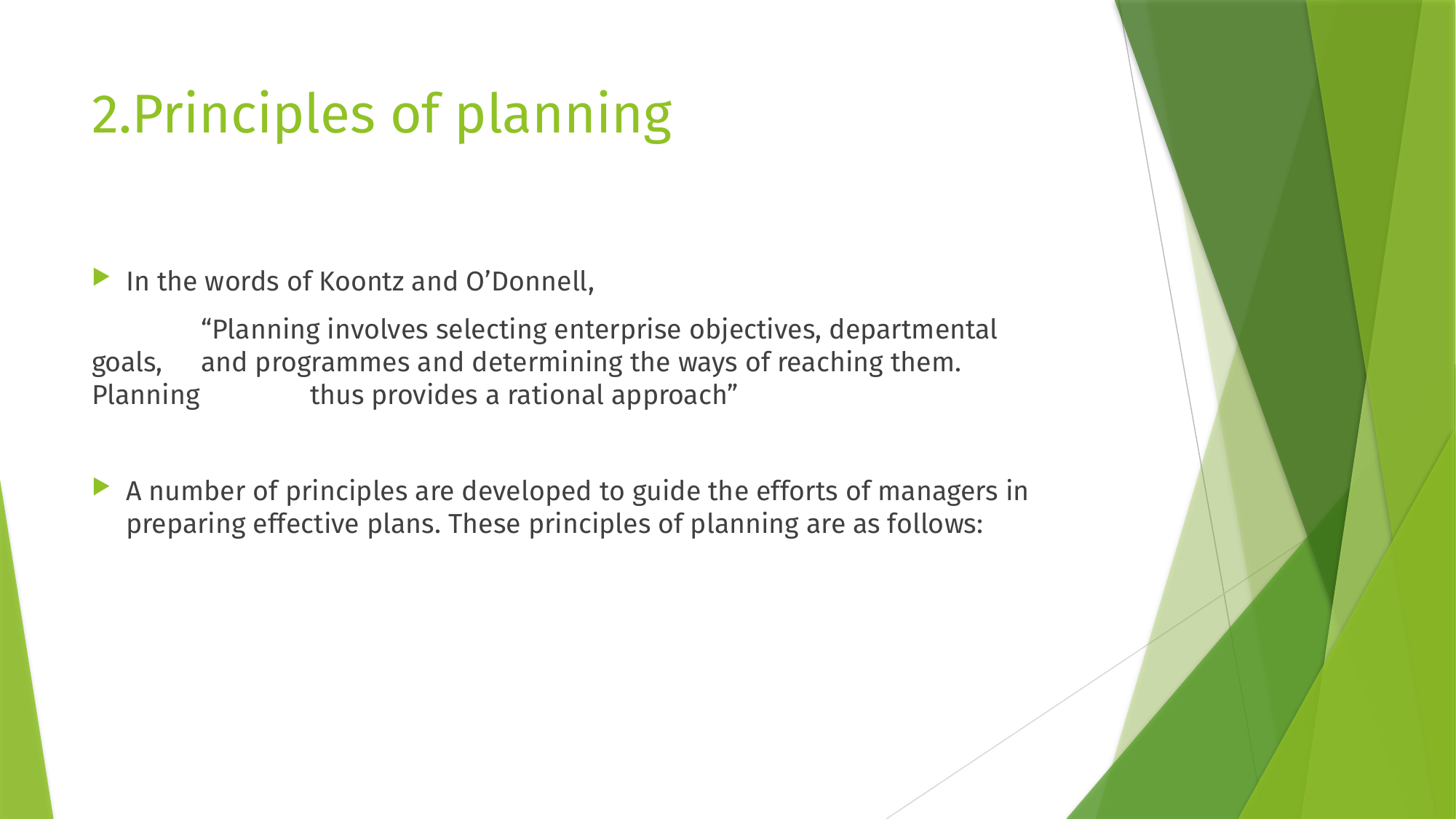

# 2.Principles of planning
In the words of Koontz and O’Donnell,
	“Planning involves selecting enterprise objectives, departmental goals, 	and programmes and determining the ways of reaching them. Planning 	thus provides a rational approach”

A number of principles are developed to guide the efforts of managers in preparing effective plans. These principles of planning are as follows: